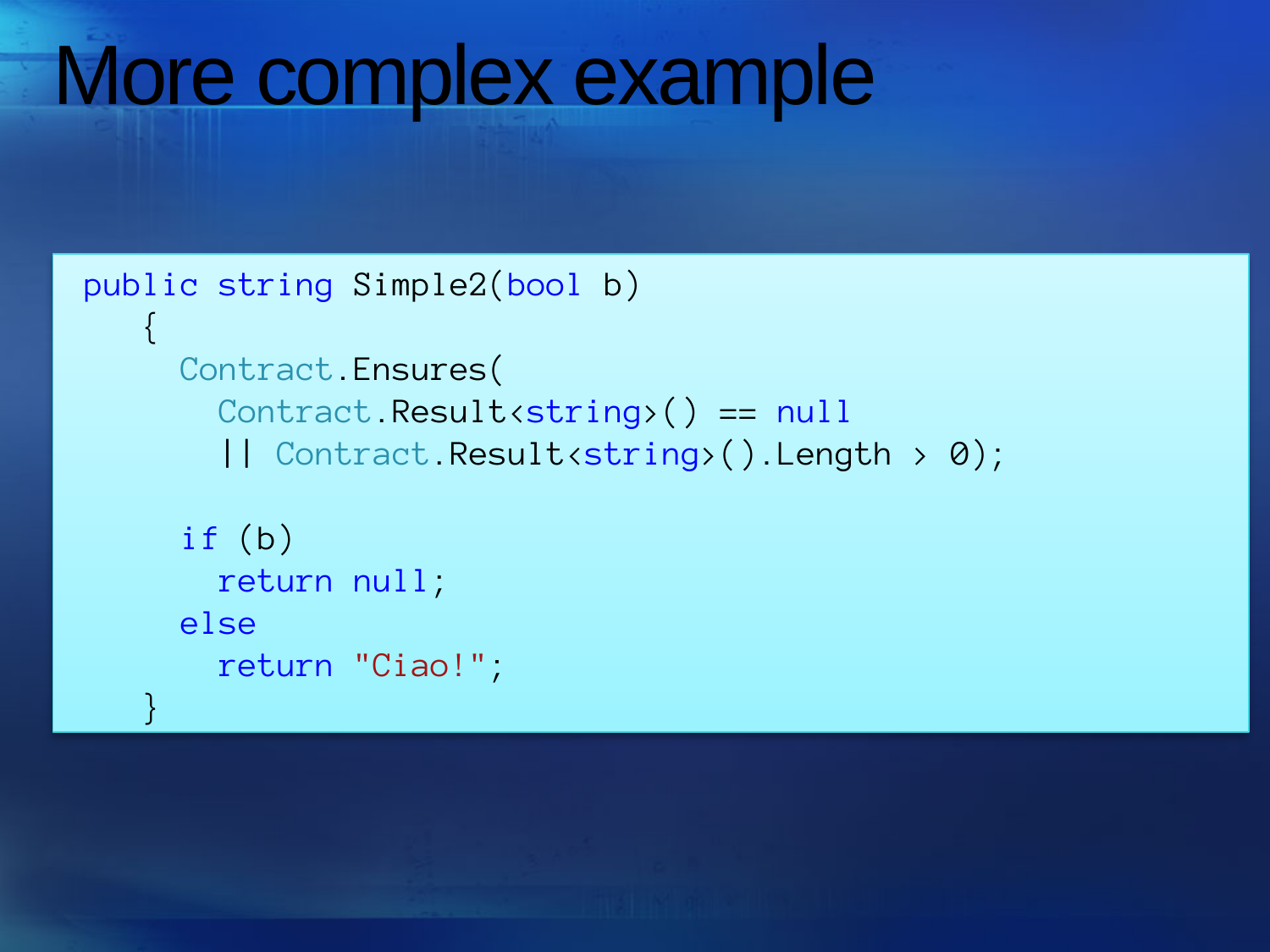

# More complex example
 public string Simple2(bool b)
    {
      Contract.Ensures(
        Contract.Result<string>() == null
        || Contract.Result<string>().Length > 0);

      if (b)
        return null;
      else
        return "Ciao!";
    }